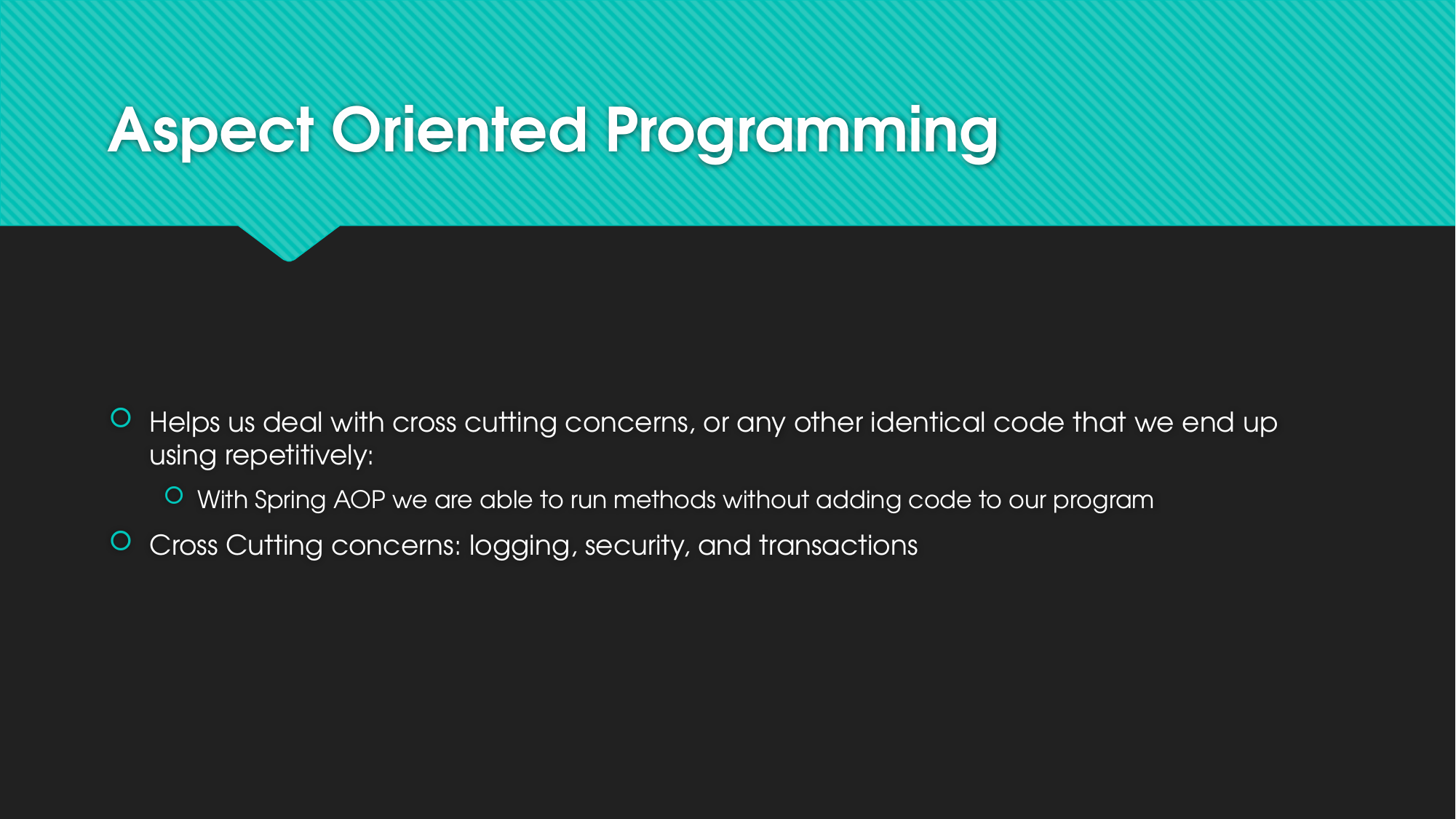

# Aspect Oriented Programming
Helps us deal with cross cutting concerns, or any other identical code that we end up using repetitively:
With Spring AOP we are able to run methods without adding code to our program
Cross Cutting concerns: logging, security, and transactions